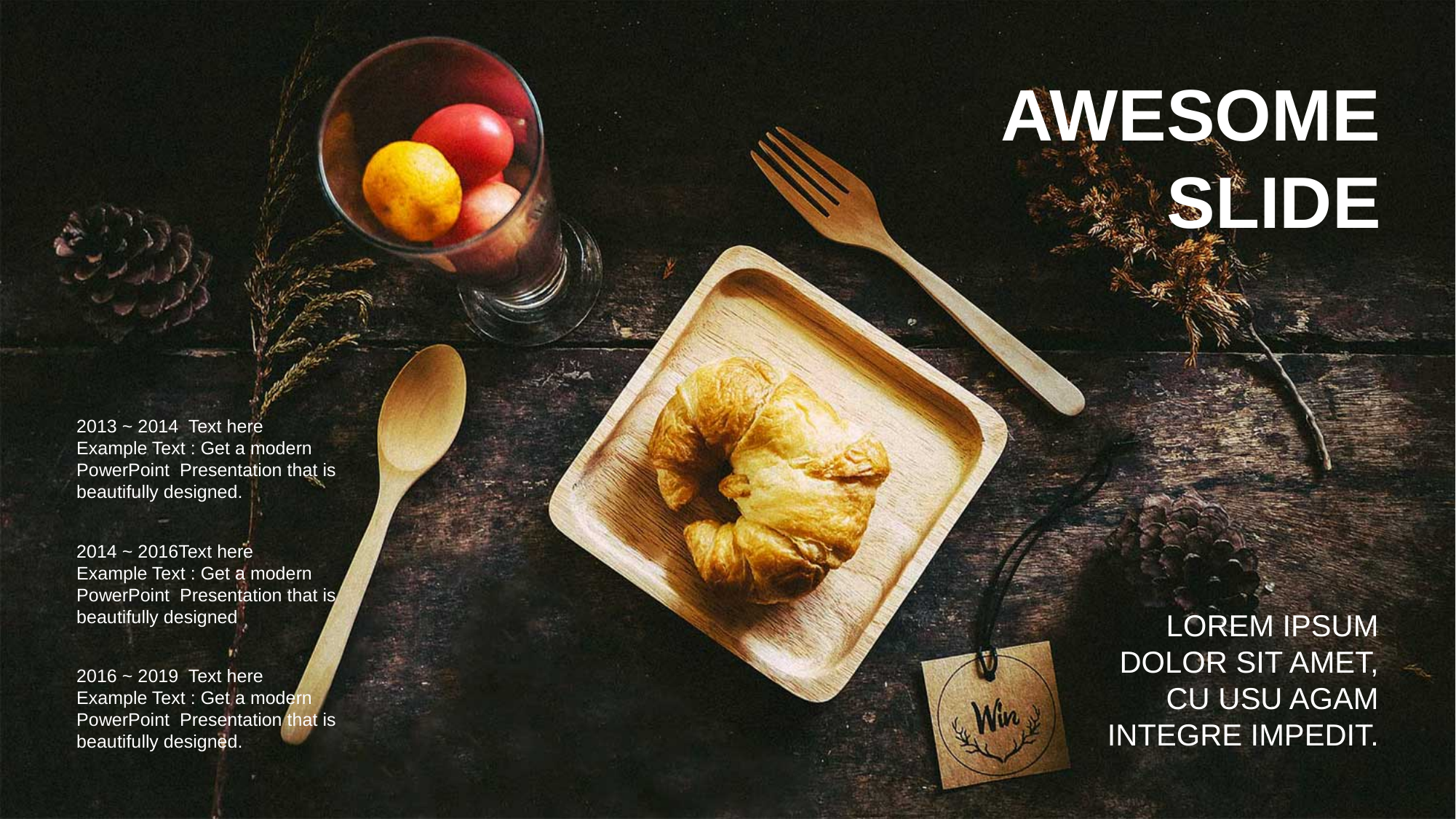

AWESOME
SLIDE
2013 ~ 2014  Text here
Example Text : Get a modern PowerPoint  Presentation that is beautifully designed.
2014 ~ 2016Text here
Example Text : Get a modern PowerPoint  Presentation that is beautifully designed
LOREM IPSUM DOLOR SIT AMET,
CU USU AGAM INTEGRE IMPEDIT.
2016 ~ 2019  Text here
Example Text : Get a modern PowerPoint  Presentation that is beautifully designed.